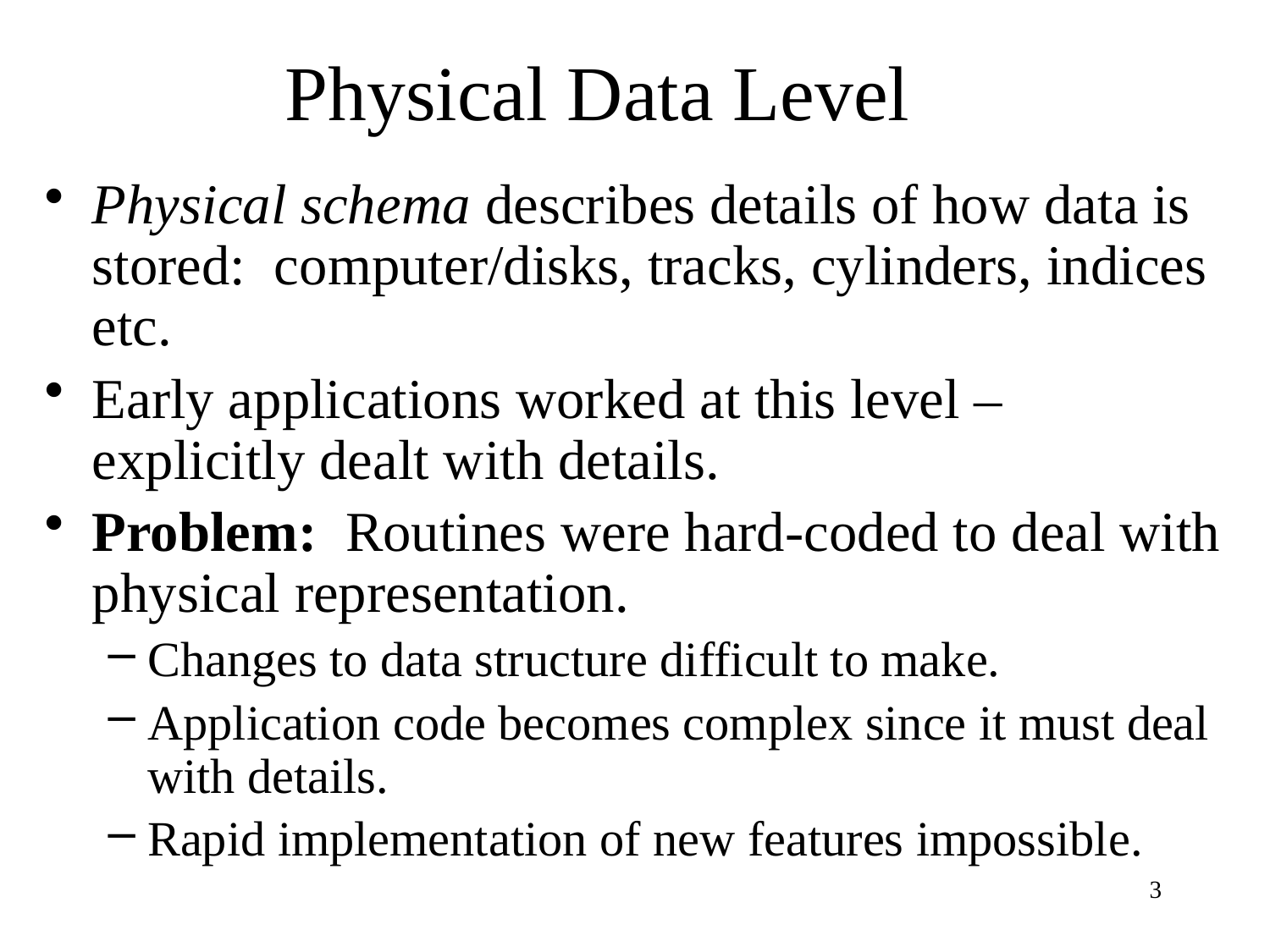

# Physical Data Level
Physical schema describes details of how data is stored:  computer/disks, tracks, cylinders, indices etc.
Early applications worked at this level – explicitly dealt with details.
Problem:  Routines were hard-coded to deal with physical representation.
Changes to data structure difficult to make.
Application code becomes complex since it must deal with details.
Rapid implementation of new features impossible.
3